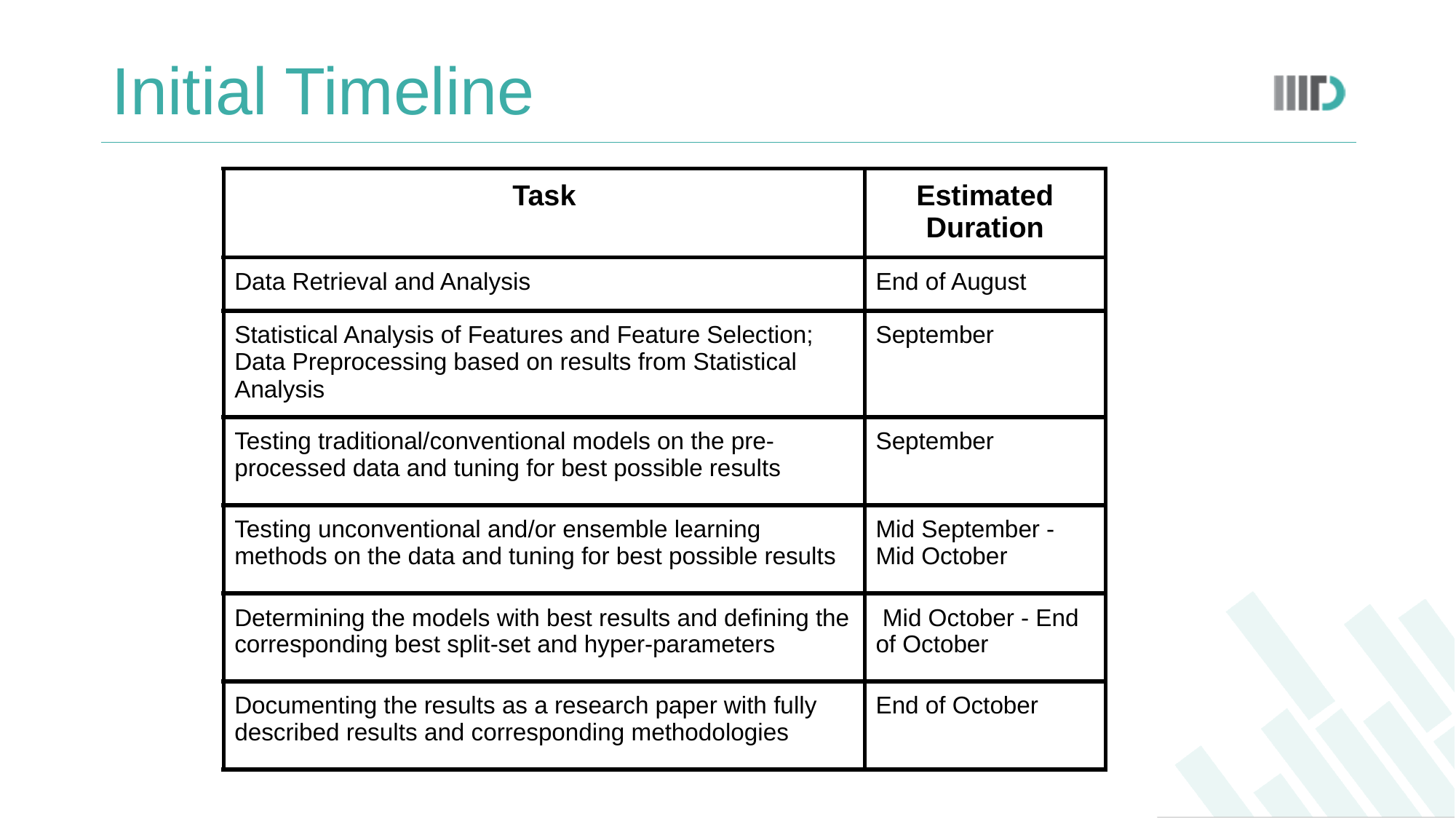

# Initial Timeline
| Task | Estimated Duration |
| --- | --- |
| Data Retrieval and Analysis | End of August |
| Statistical Analysis of Features and Feature Selection; Data Preprocessing based on results from Statistical Analysis | September |
| Testing traditional/conventional models on the pre-processed data and tuning for best possible results | September |
| Testing unconventional and/or ensemble learning methods on the data and tuning for best possible results | Mid September - Mid October |
| Determining the models with best results and defining the corresponding best split-set and hyper-parameters | Mid October - End of October |
| Documenting the results as a research paper with fully described results and corresponding methodologies | End of October |